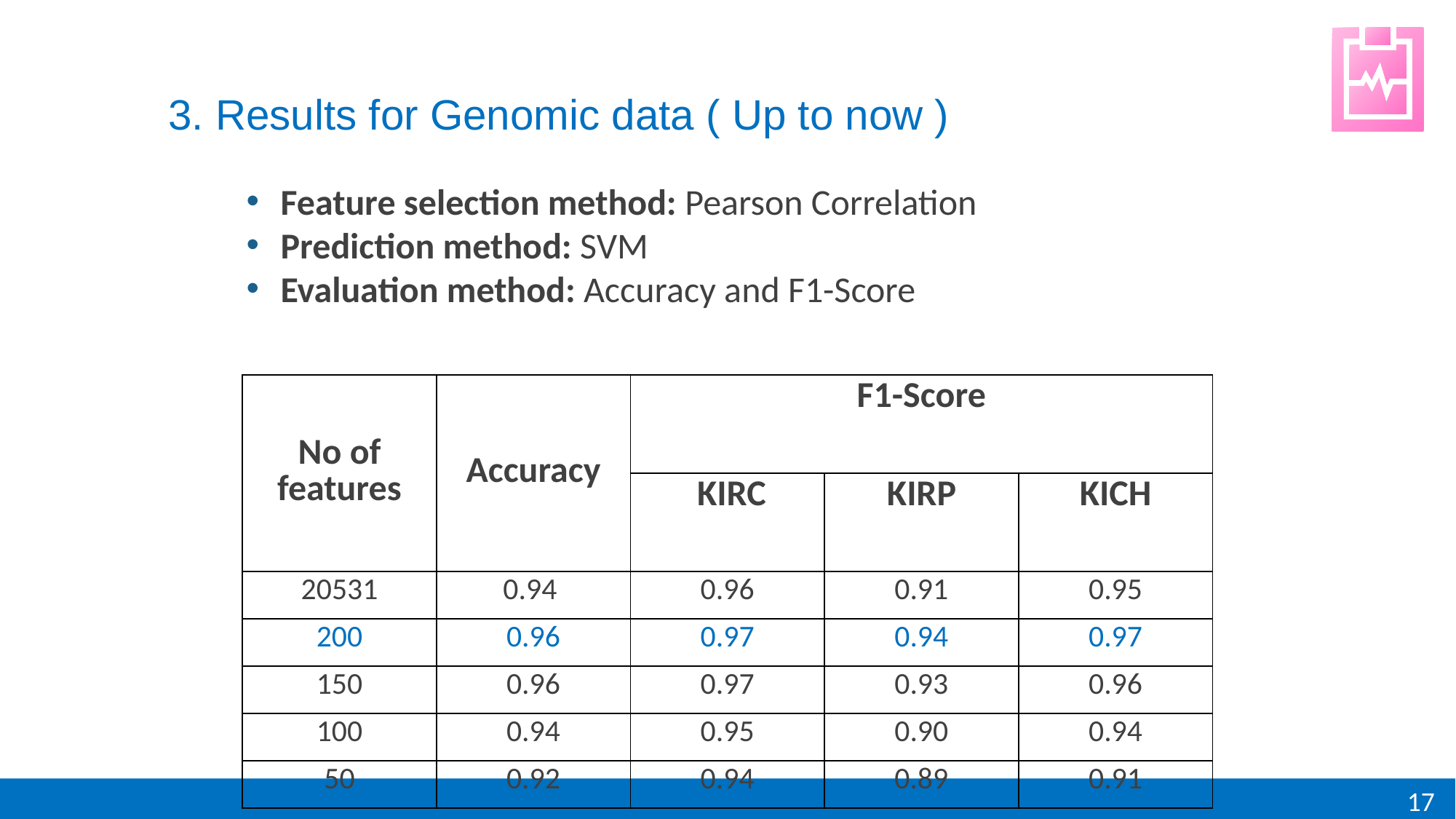

3. Results for Genomic data ( Up to now )

Feature selection method: Pearson Correlation
Prediction method: SVM
Evaluation method: Accuracy and F1-Score
| No of features | Accuracy | F1-Score |  |  |
| --- | --- | --- | --- | --- |
|  |  | KIRC | KIRP | KICH |
| 20531 | 0.94 | 0.96 | 0.91 | 0.95 |
| 200 | 0.96 | 0.97 | 0.94 | 0.97 |
| 150 | 0.96 | 0.97 | 0.93 | 0.96 |
| 100 | 0.94 | 0.95 | 0.90 | 0.94 |
| 50 | 0.92 | 0.94 | 0.89 | 0.91 |

17